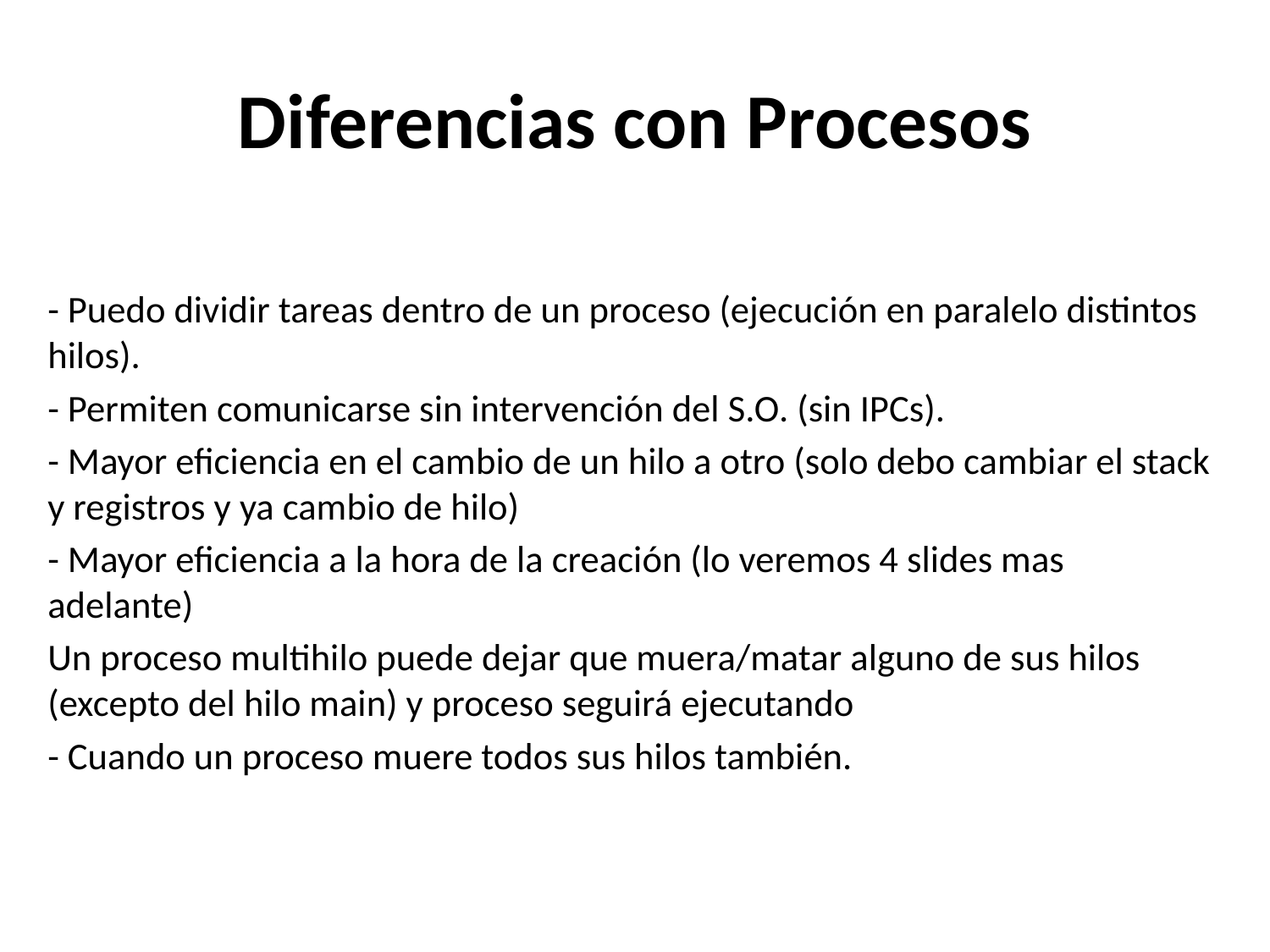

# Diferencias con Procesos

- Puedo dividir tareas dentro de un proceso (ejecución en paralelo distintos hilos).
- Permiten comunicarse sin intervención del S.O. (sin IPCs).
- Mayor eficiencia en el cambio de un hilo a otro (solo debo cambiar el stack y registros y ya cambio de hilo)
- Mayor eficiencia a la hora de la creación (lo veremos 4 slides mas adelante)
Un proceso multihilo puede dejar que muera/matar alguno de sus hilos (excepto del hilo main) y proceso seguirá ejecutando
- Cuando un proceso muere todos sus hilos también.